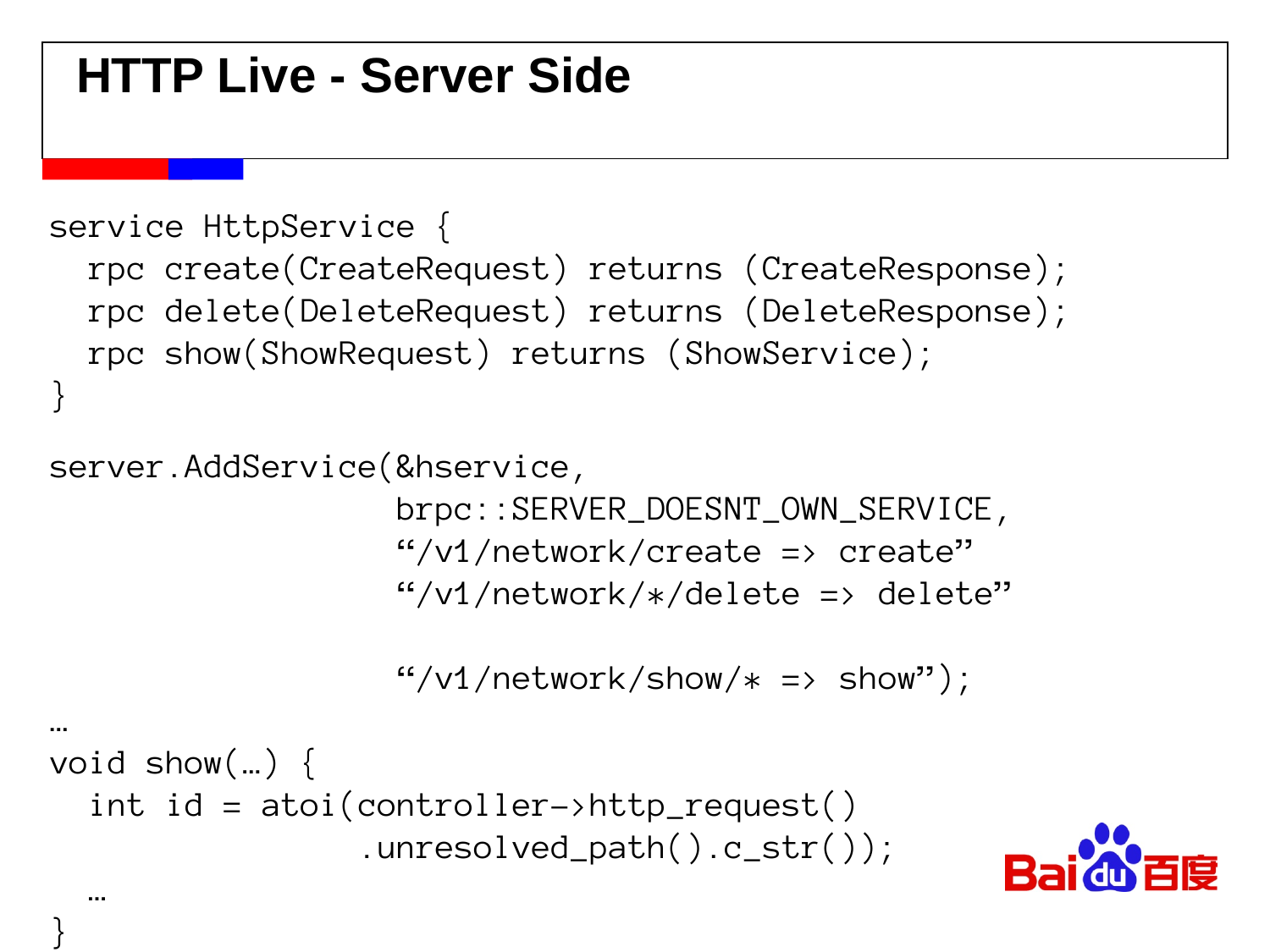

# HTTP Live - Server Side

service HttpService {
  rpc create(CreateRequest) returns (CreateResponse);
  rpc delete(DeleteRequest) returns (DeleteResponse);
  rpc show(ShowRequest) returns (ShowService);
}
server.AddService(&hservice,
                  brpc::SERVER_DOESNT_OWN_SERVICE,
                  “/v1/network/create => create”
                  “/v1/network/*/delete => delete”
                  “/v1/network/show/* => show”);
…
void show(…) {
  int id = atoi(controller->http_request()
                .unresolved_path().c_str());
  …
}